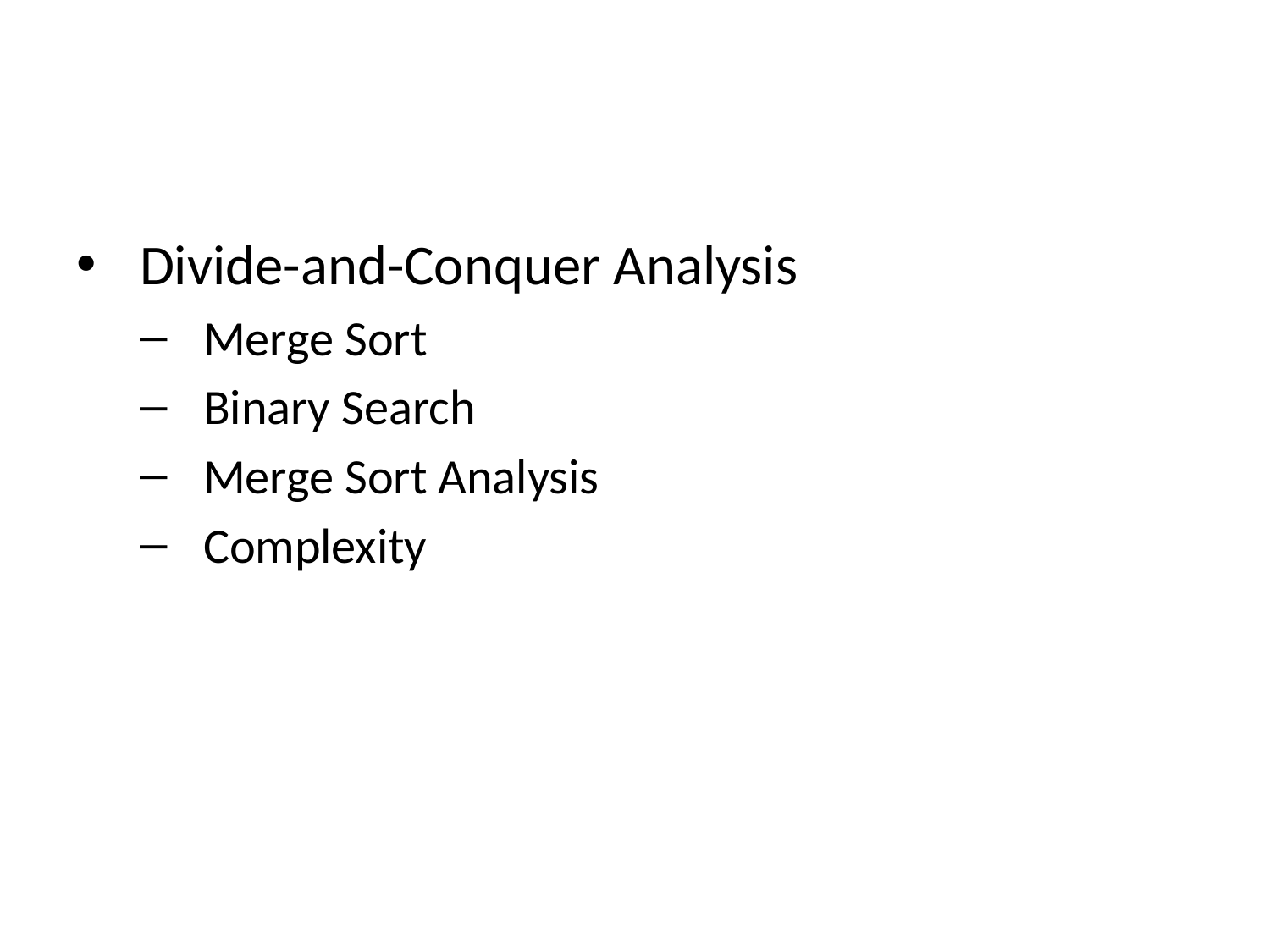

Divide-and-Conquer Analysis
Merge Sort
Binary Search
Merge Sort Analysis
Complexity